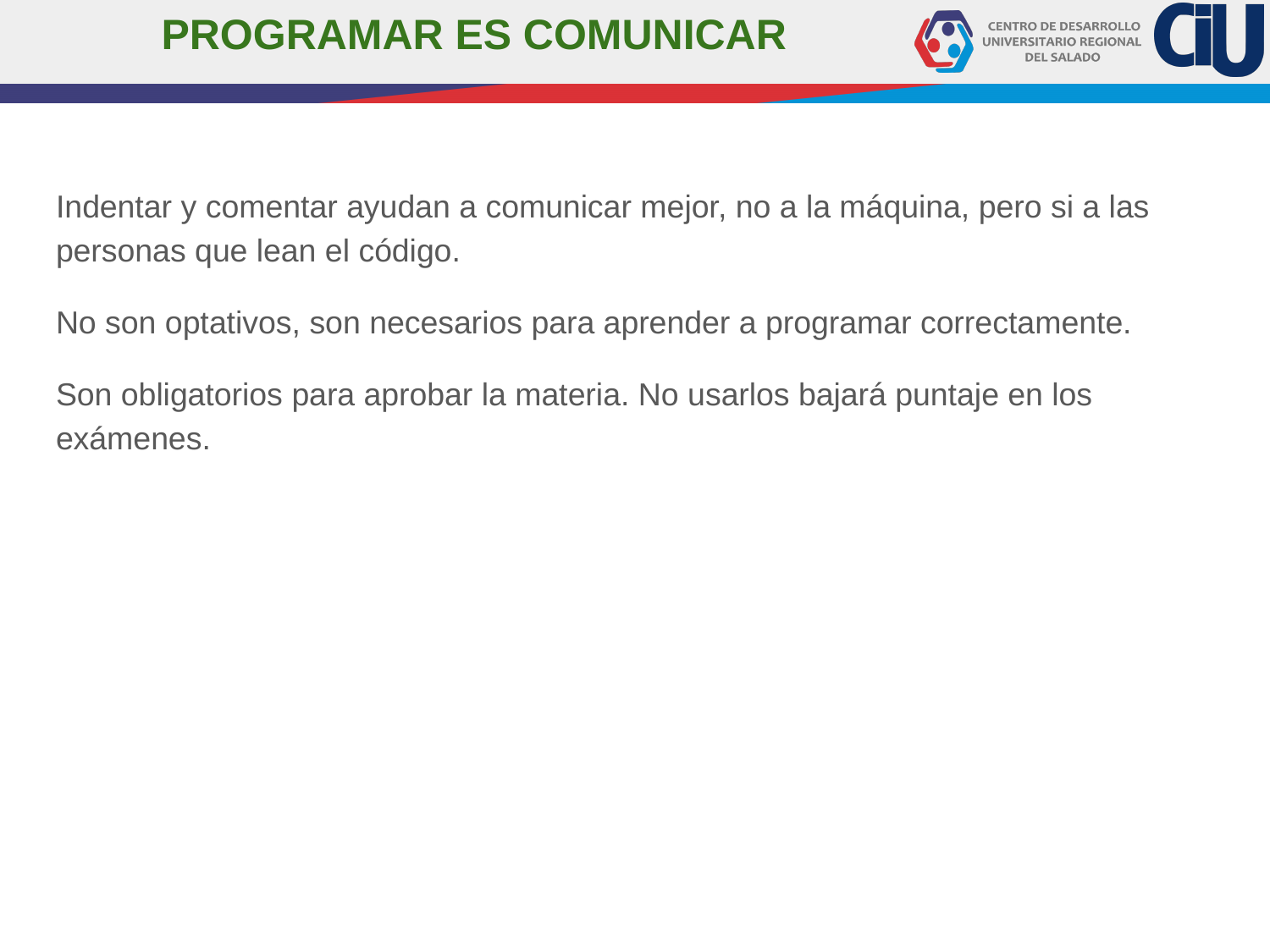

# PROGRAMAR ES COMUNICAR
Indentar y comentar ayudan a comunicar mejor, no a la máquina, pero si a las personas que lean el código.
No son optativos, son necesarios para aprender a programar correctamente.
Son obligatorios para aprobar la materia. No usarlos bajará puntaje en los exámenes.